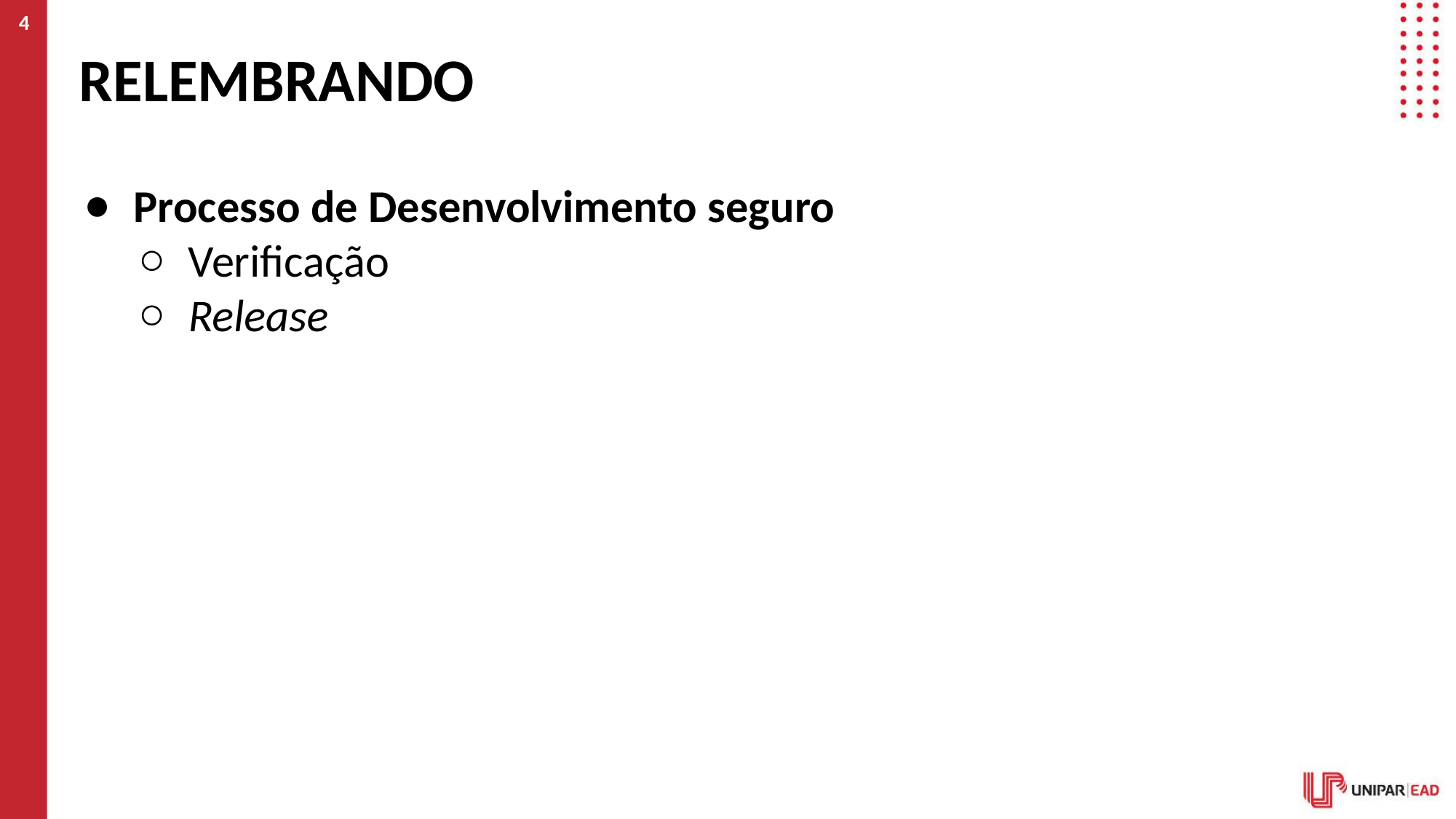

4
# RELEMBRANDO
Processo de Desenvolvimento seguro
Verificação
Release